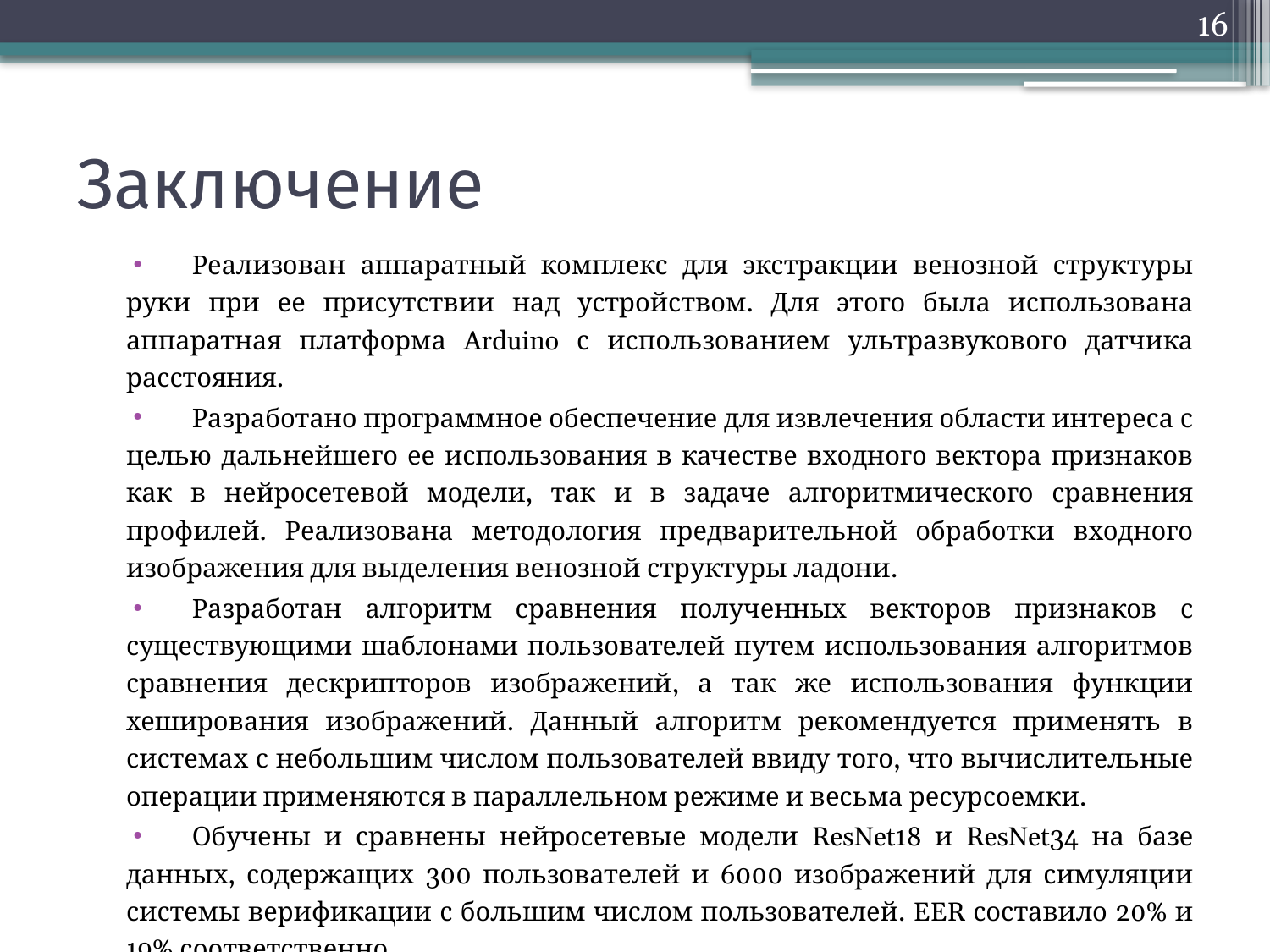

16
# Заключение
Реализован аппаратный комплекс для экстракции венозной структуры руки при ее присутствии над устройством. Для этого была использована аппаратная платформа Arduino с использованием ультразвукового датчика расстояния.
Разработано программное обеспечение для извлечения области интереса с целью дальнейшего ее использования в качестве входного вектора признаков как в нейросетевой модели, так и в задаче алгоритмического сравнения профилей. Реализована методология предварительной обработки входного изображения для выделения венозной структуры ладони.
Разработан алгоритм сравнения полученных векторов признаков с существующими шаблонами пользователей путем использования алгоритмов сравнения дескрипторов изображений, а так же использования функции хеширования изображений. Данный алгоритм рекомендуется применять в системах с небольшим числом пользователей ввиду того, что вычислительные операции применяются в параллельном режиме и весьма ресурсоемки.
Обучены и сравнены нейросетевые модели ResNet18 и ResNet34 на базе данных, содержащих 300 пользователей и 6000 изображений для симуляции системы верификации с большим числом пользователей. EER составило 20% и 19% соответственно.